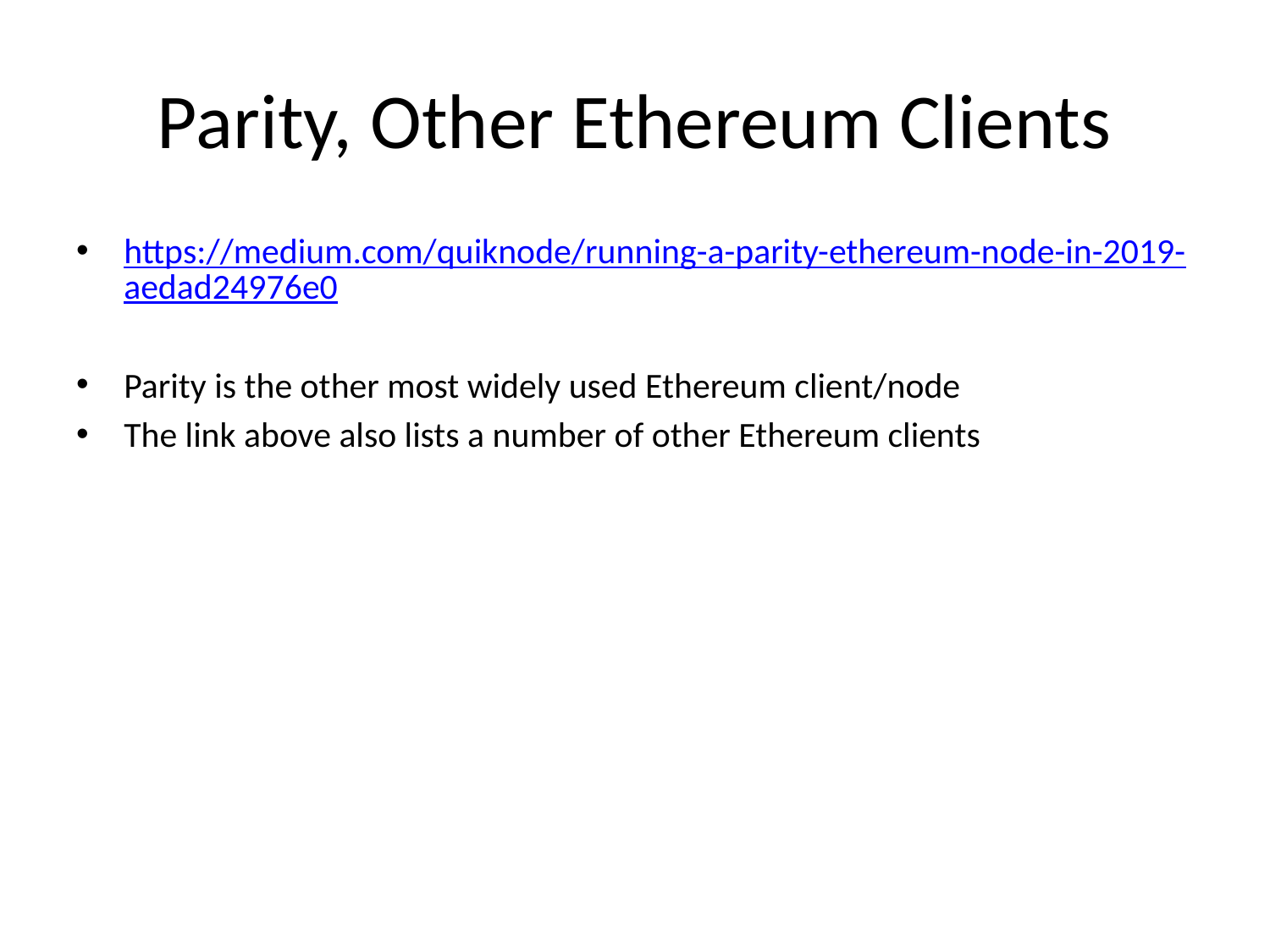

# Parity, Other Ethereum Clients
https://medium.com/quiknode/running-a-parity-ethereum-node-in-2019-aedad24976e0

Parity is the other most widely used Ethereum client/node
The link above also lists a number of other Ethereum clients